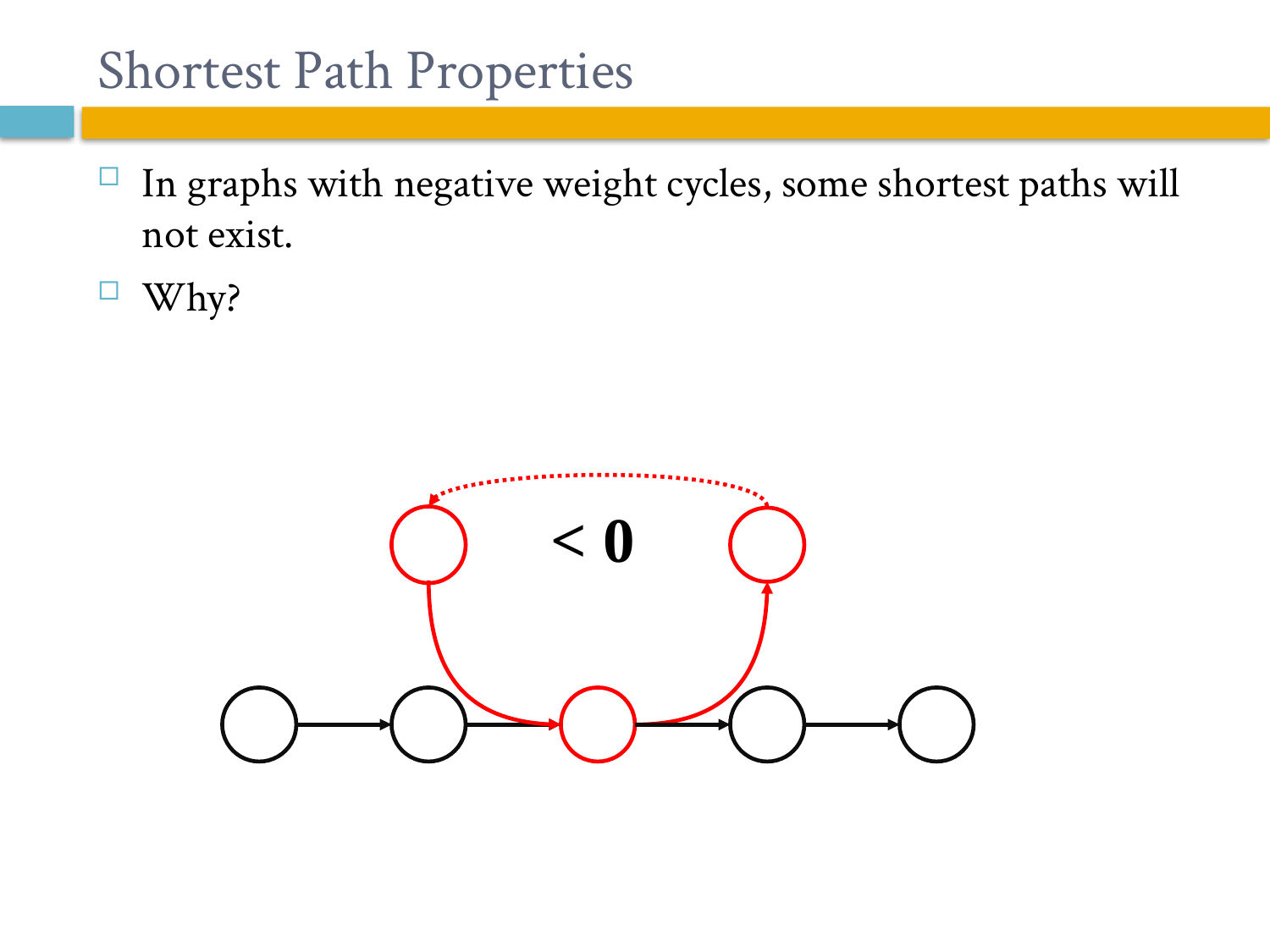

# Shortest Path Properties
In graphs with negative weight cycles, some shortest paths will not exist.
Why?
< 0